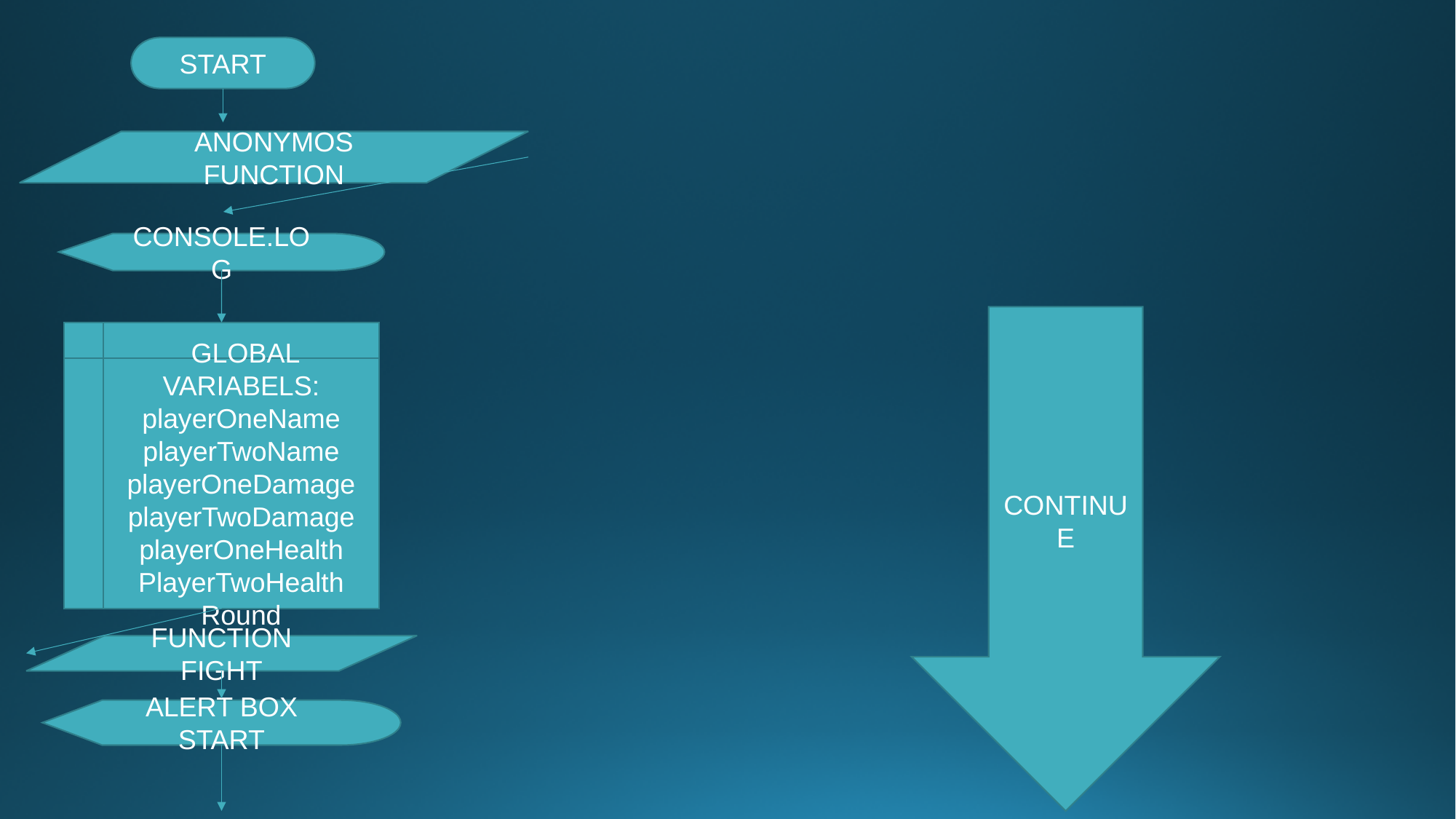

START
ANONYMOS FUNCTION
CONSOLE.LOG
CONTINUE
 GLOBAL VARIABELS:
playerOneName
playerTwoName
playerOneDamage
playerTwoDamage
playerOneHealth
PlayerTwoHealth
Round
FUNCTION FIGHT
ALERT BOX START